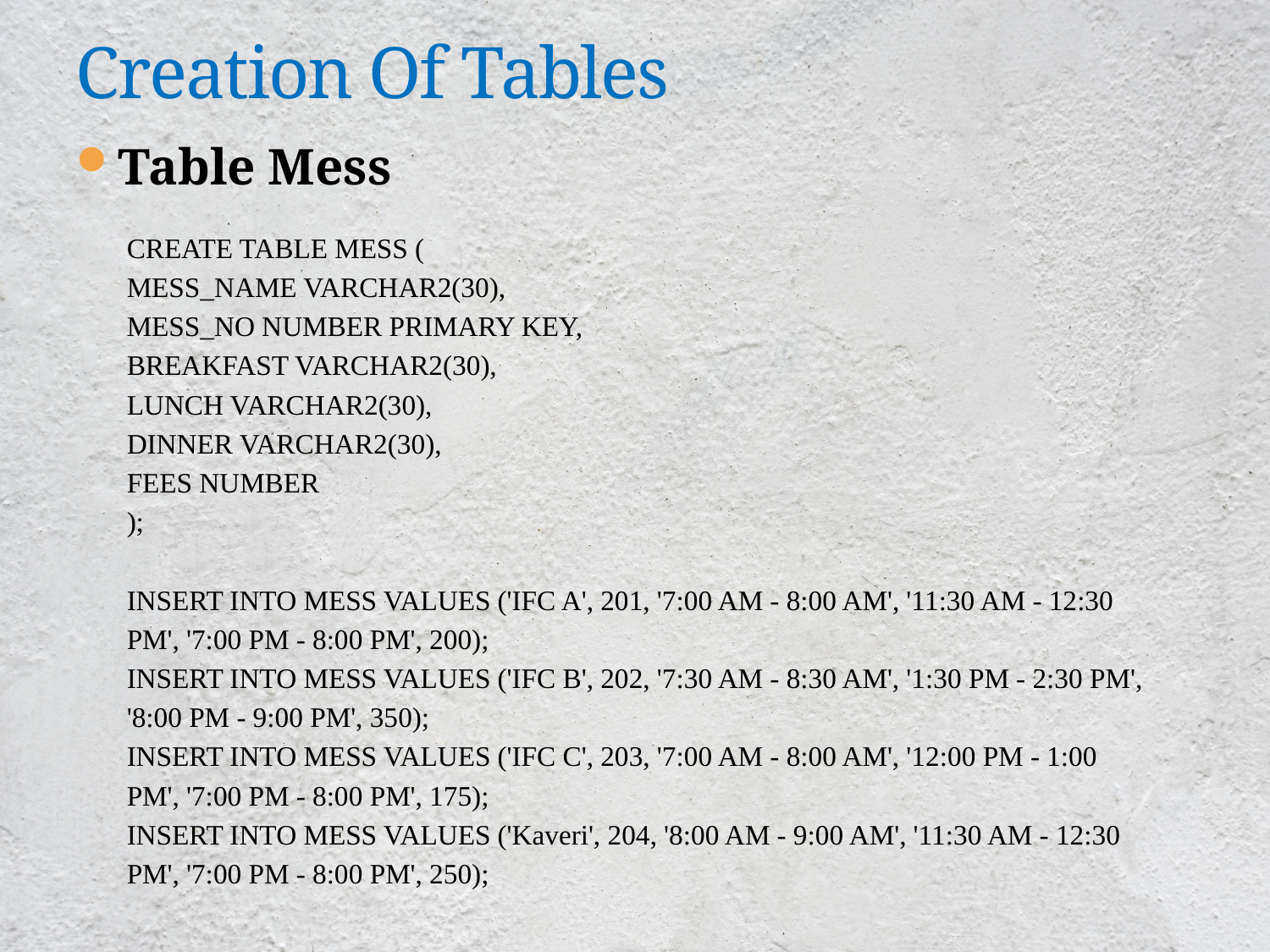

# Creation Of Tables
Table Mess

CREATE TABLE MESS (
MESS_NAME VARCHAR2(30),
MESS_NO NUMBER PRIMARY KEY,
BREAKFAST VARCHAR2(30),
LUNCH VARCHAR2(30),
DINNER VARCHAR2(30),
FEES NUMBER
);

INSERT INTO MESS VALUES ('IFC A', 201, '7:00 AM - 8:00 AM', '11:30 AM - 12:30
PM', '7:00 PM - 8:00 PM', 200);
INSERT INTO MESS VALUES ('IFC B', 202, '7:30 AM - 8:30 AM', '1:30 PM - 2:30 PM',
'8:00 PM - 9:00 PM', 350);
INSERT INTO MESS VALUES ('IFC C', 203, '7:00 AM - 8:00 AM', '12:00 PM - 1:00
PM', '7:00 PM - 8:00 PM', 175);
INSERT INTO MESS VALUES ('Kaveri', 204, '8:00 AM - 9:00 AM', '11:30 AM - 12:30
PM', '7:00 PM - 8:00 PM', 250);